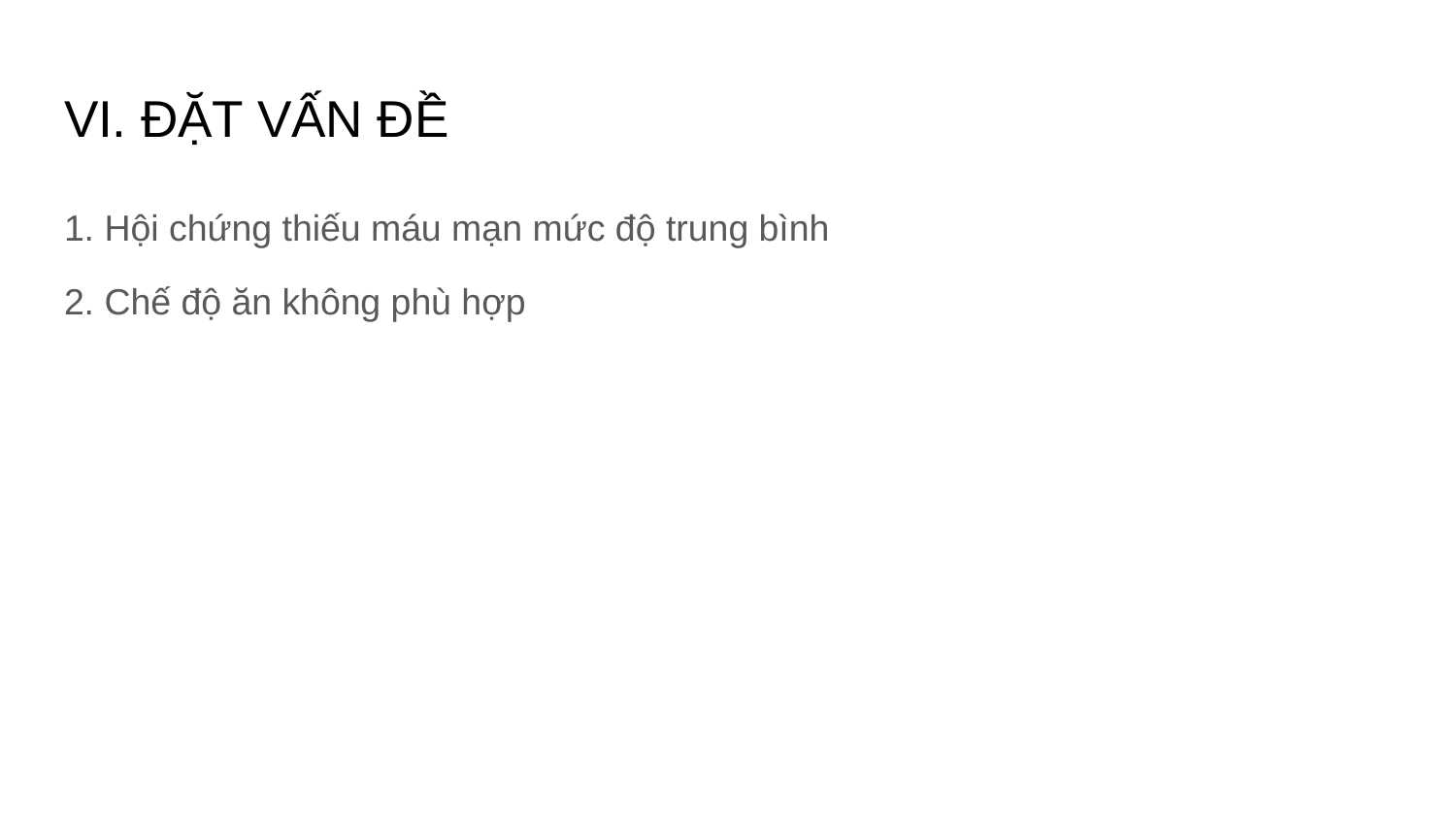

# VI. ĐẶT VẤN ĐỀ
1. Hội chứng thiếu máu mạn mức độ trung bình
2. Chế độ ăn không phù hợp